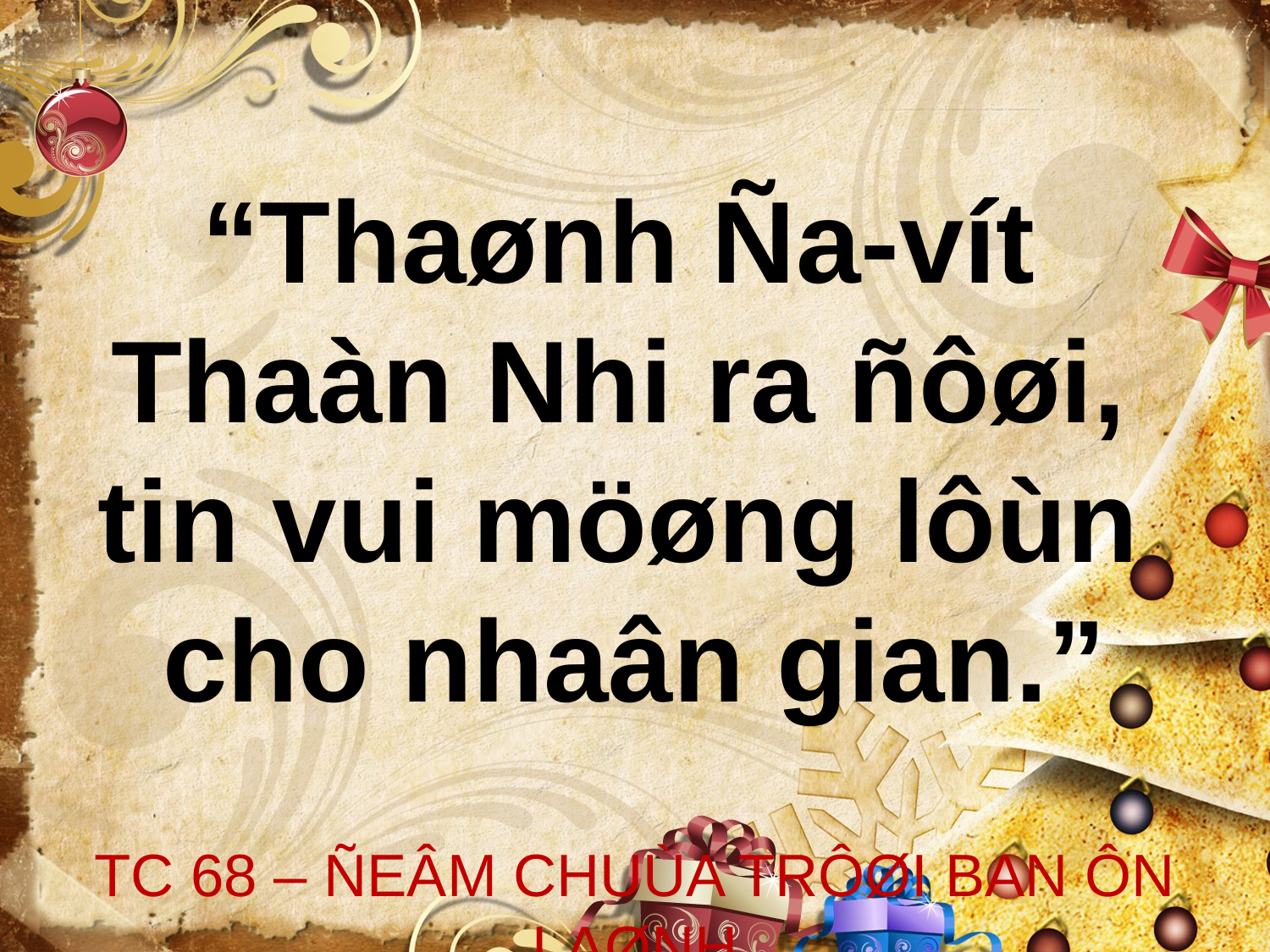

“Thaønh Ña-vít
Thaàn Nhi ra ñôøi,
tin vui möøng lôùn
cho nhaân gian.”
TC 68 – ÑEÂM CHUÙA TRÔØI BAN ÔN LAØNH